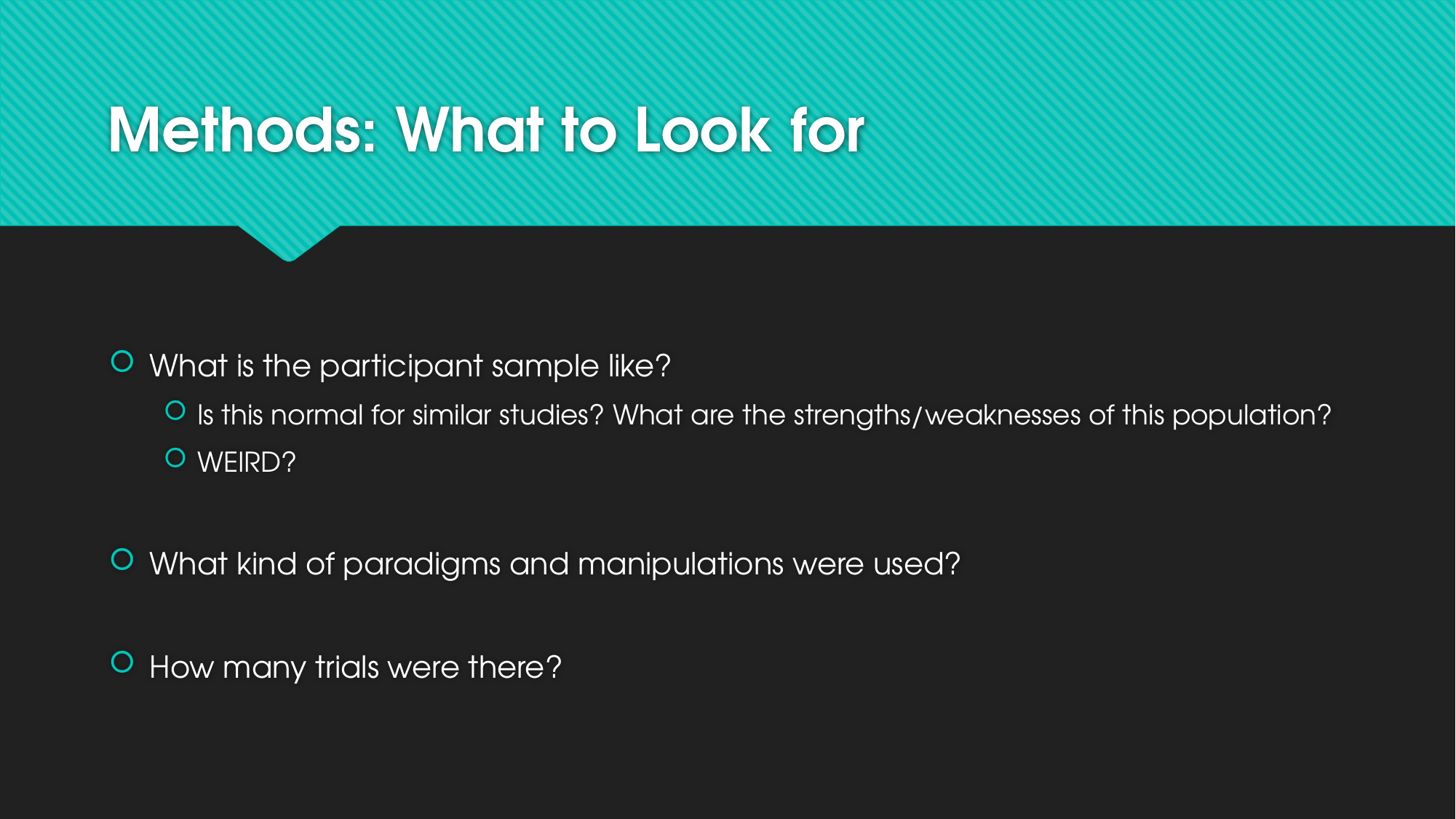

# Methods: What to Look for
What is the participant sample like?
Is this normal for similar studies? What are the strengths/weaknesses of this population?
WEIRD?

What kind of paradigms and manipulations were used?

How many trials were there?